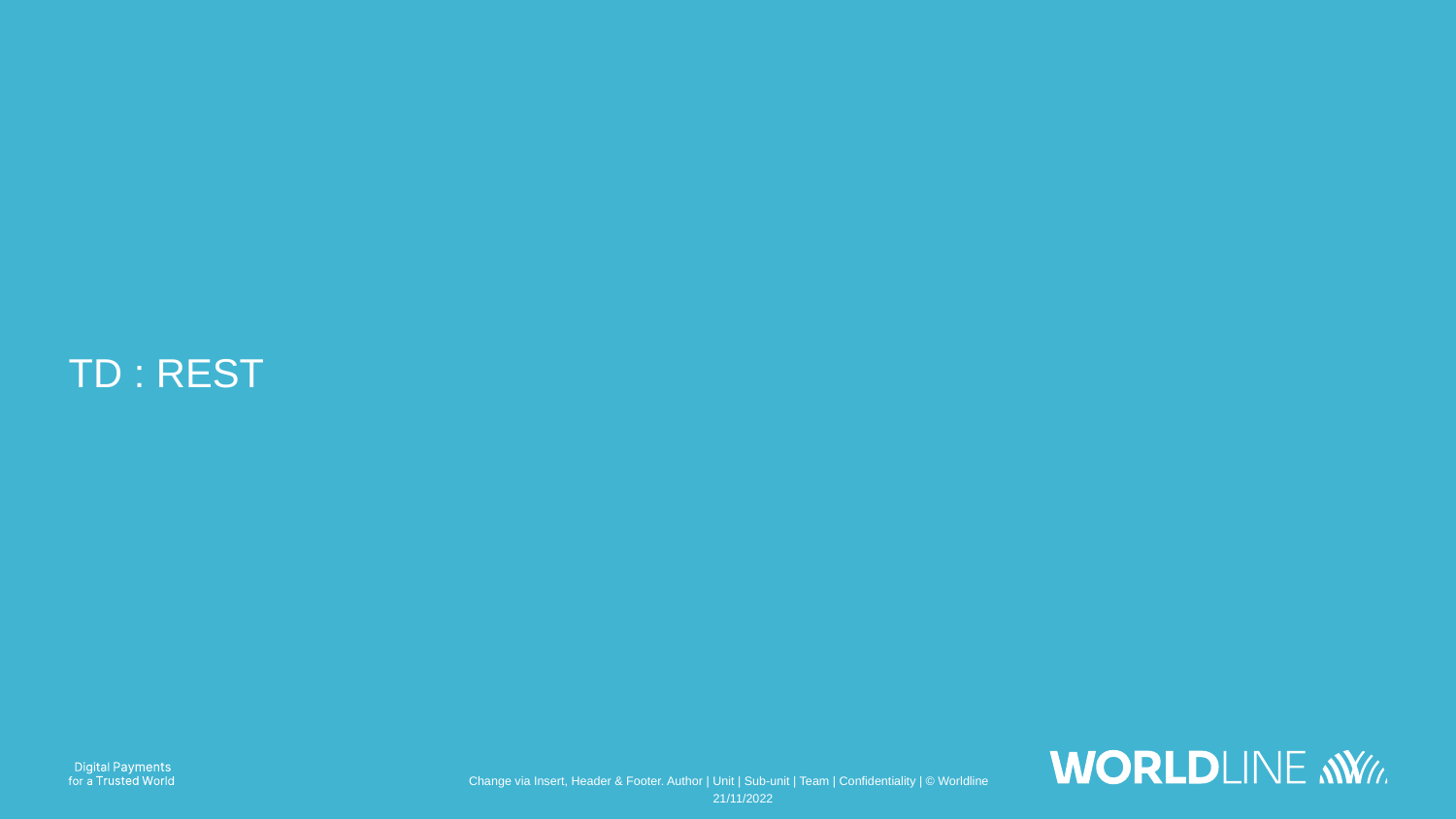

# TD : REST
Change via Insert, Header & Footer. Author | Unit | Sub-unit | Team | Confidentiality | © Worldline
21/11/2022